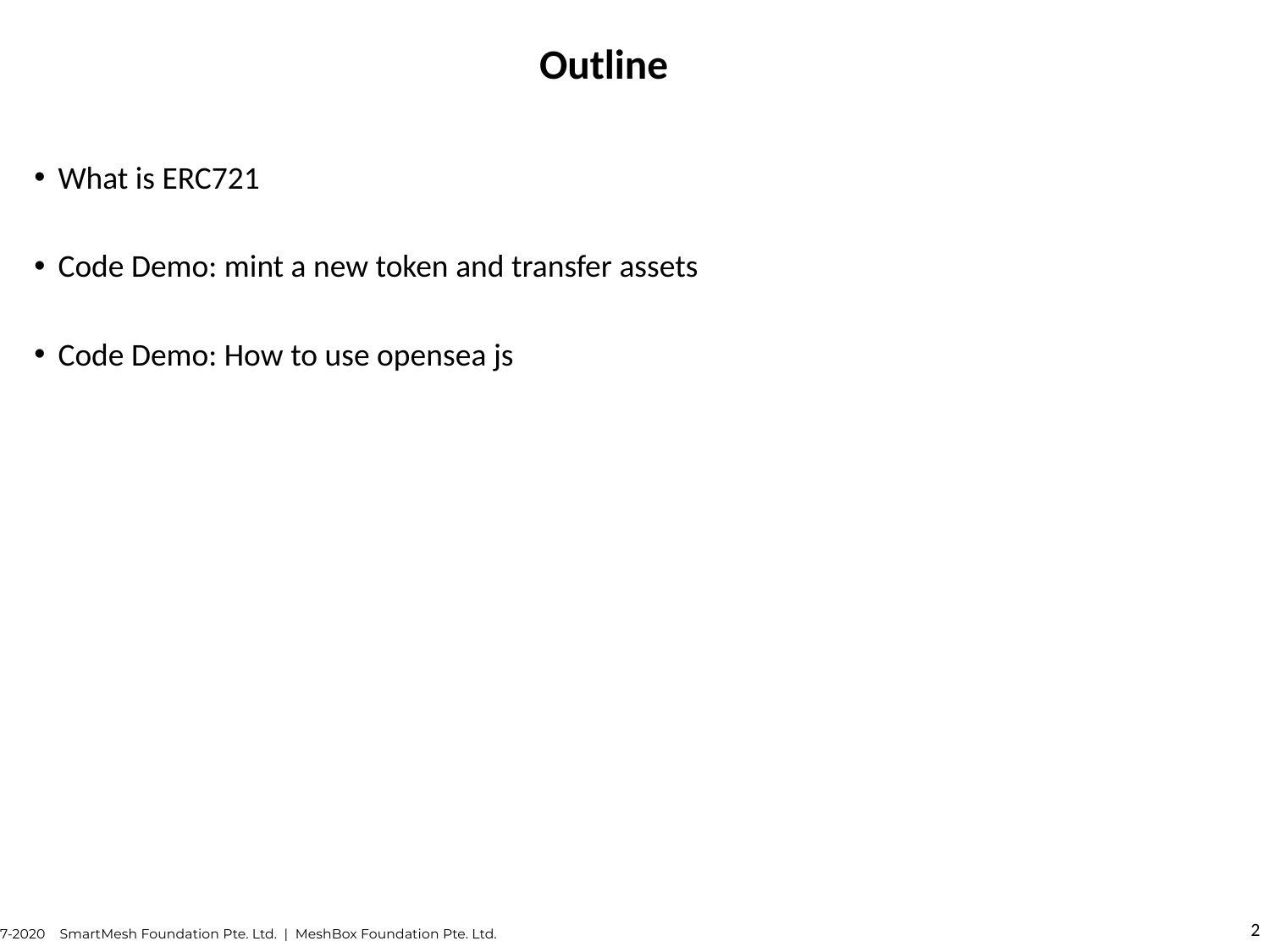

# Outline
What is ERC721
Code Demo: mint a new token and transfer assets
Code Demo: How to use opensea js

2
© 2017-2020    SmartMesh Foundation Pte. Ltd.  |  MeshBox Foundation Pte. Ltd.